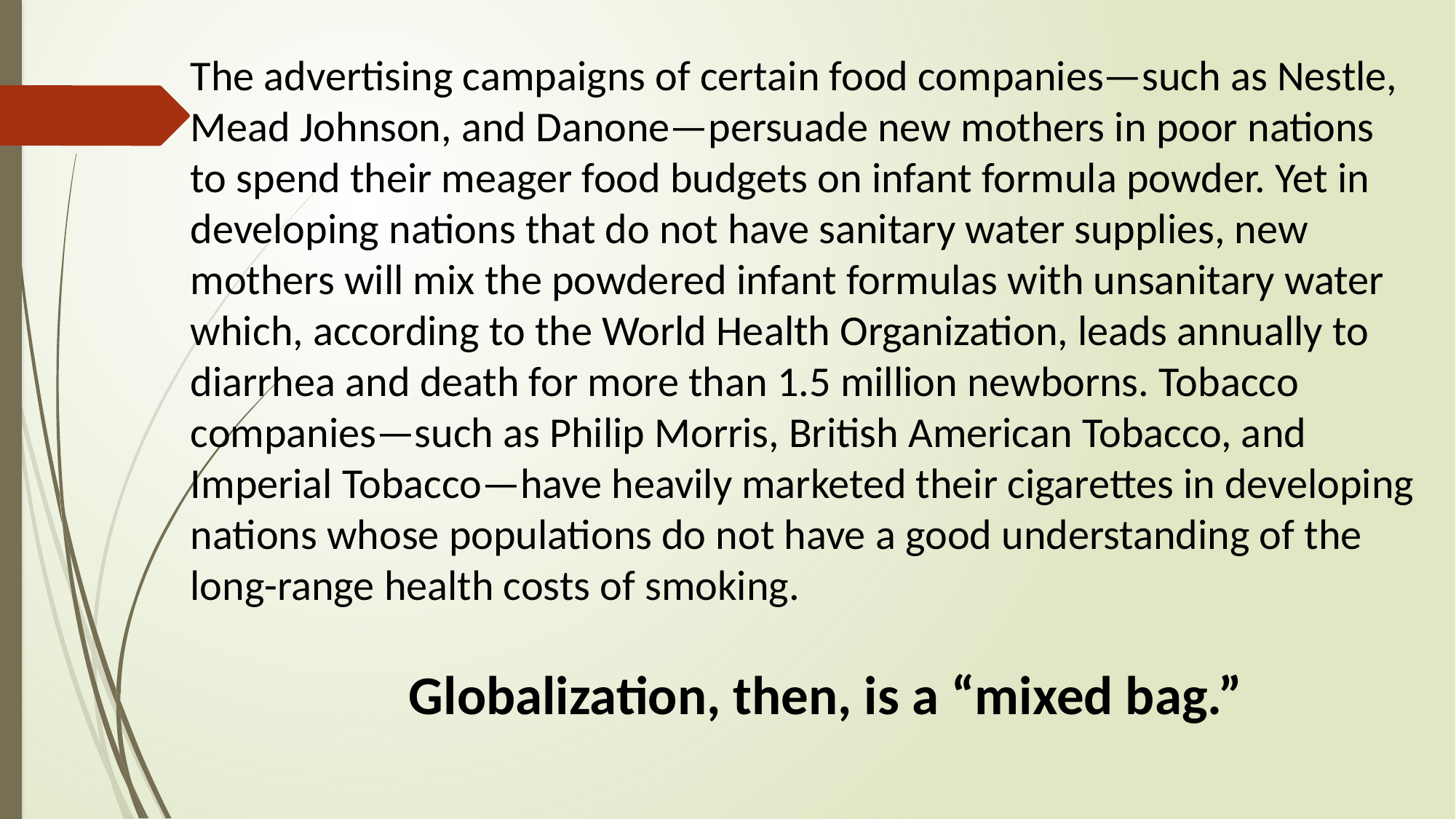

The advertising campaigns of certain food companies—such as Nestle, Mead Johnson, and Danone—persuade new mothers in poor nations to spend their meager food budgets on infant formula powder. Yet in developing nations that do not have sanitary water supplies, new mothers will mix the powdered infant formulas with unsanitary water which, according to the World Health Organization, leads annually to diarrhea and death for more than 1.5 million newborns. Tobacco companies—such as Philip Morris, British American Tobacco, and Imperial Tobacco—have heavily marketed their cigarettes in developing nations whose populations do not have a good understanding of the long-range health costs of smoking.

		Globalization, then, is a “mixed bag.”